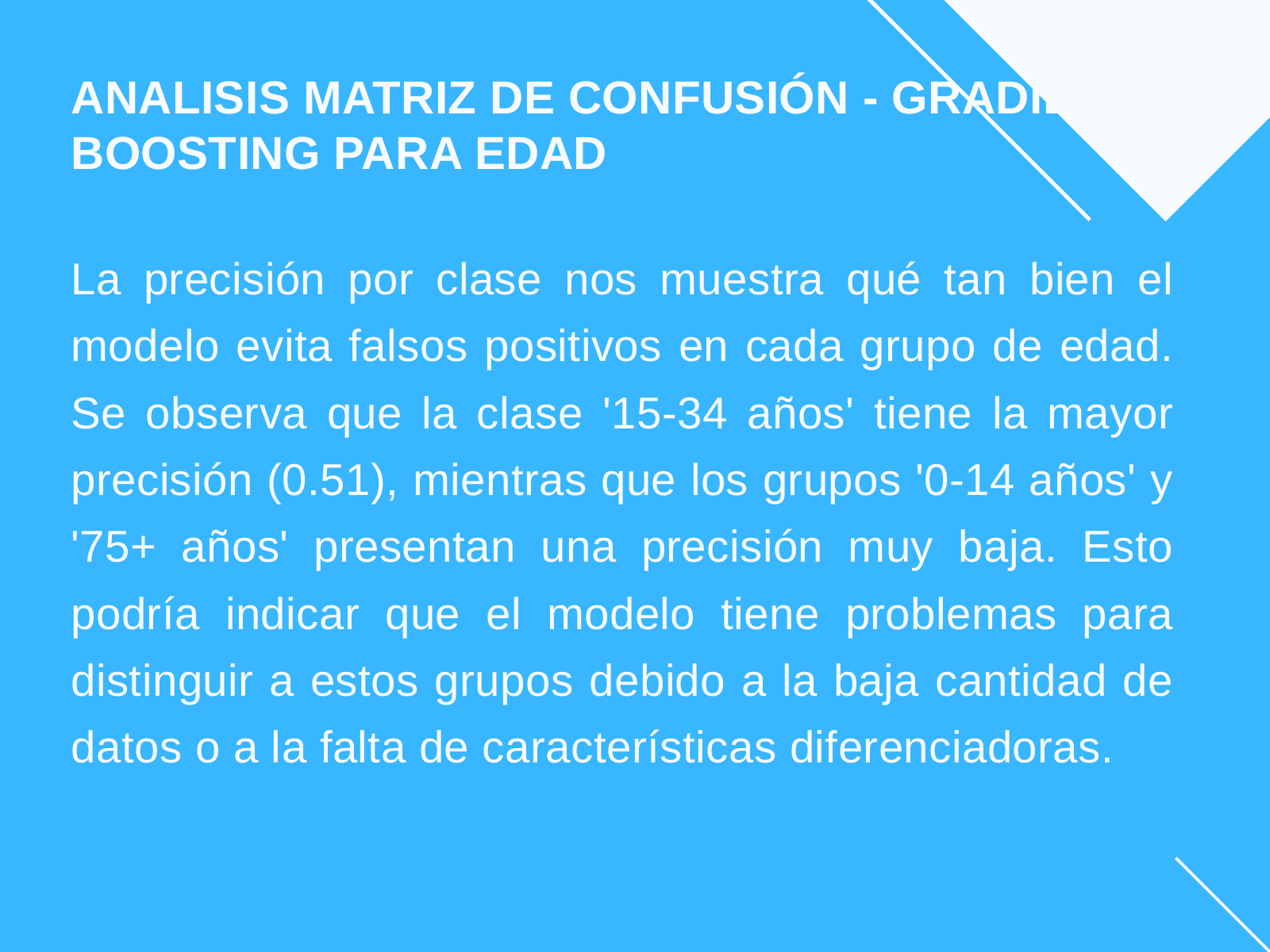

ANALISIS MATRIZ DE CONFUSIÓN - GRADIENT BOOSTING PARA EDAD

La precisión por clase nos muestra qué tan bien el modelo evita falsos positivos en cada grupo de edad. Se observa que la clase '15-34 años' tiene la mayor precisión (0.51), mientras que los grupos '0-14 años' y '75+ años' presentan una precisión muy baja. Esto podría indicar que el modelo tiene problemas para distinguir a estos grupos debido a la baja cantidad de datos o a la falta de características diferenciadoras.